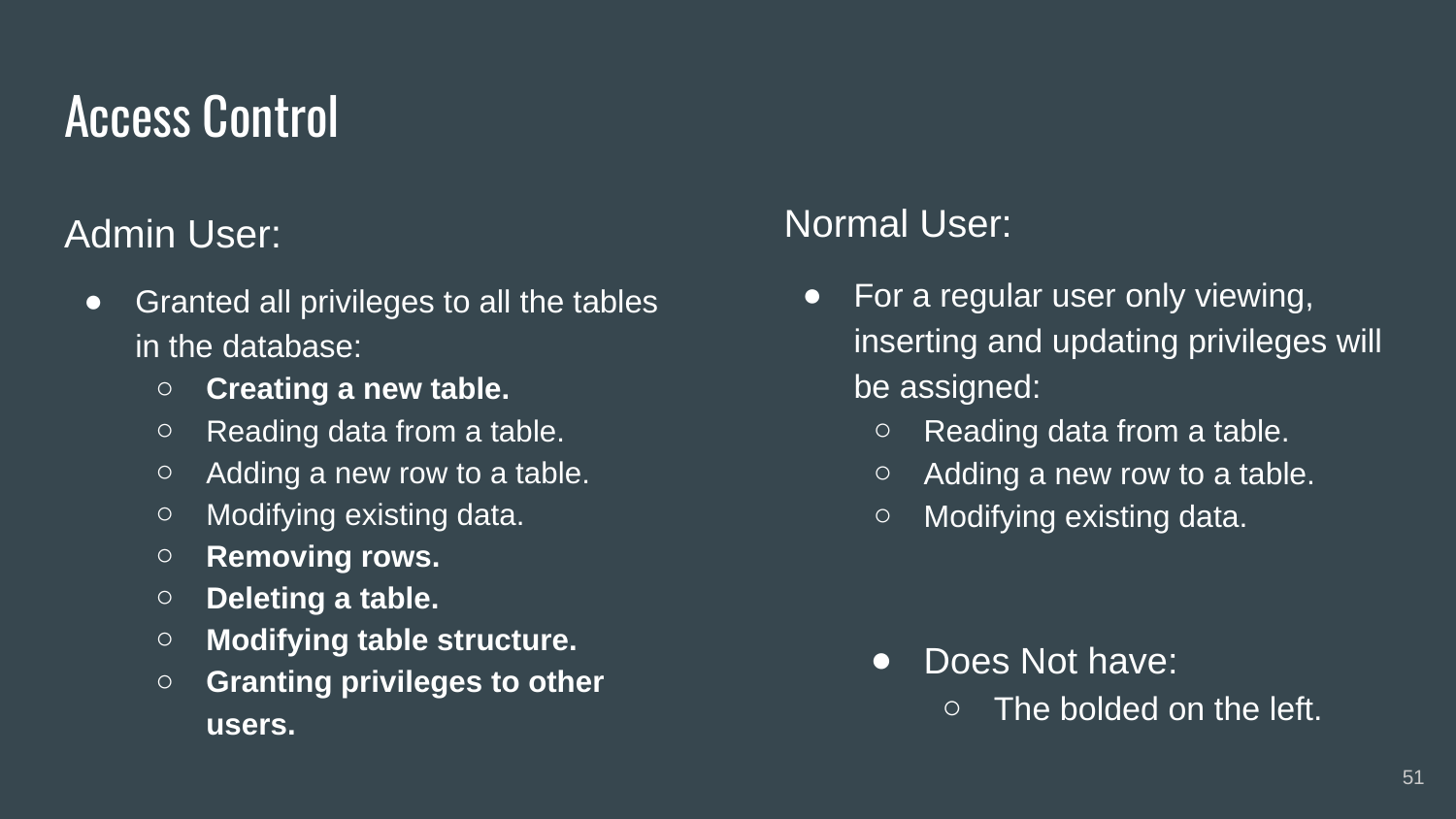

# Access Control
Normal User:
For a regular user only viewing, inserting and updating privileges will be assigned:
Reading data from a table.
Adding a new row to a table.
Modifying existing data.

Does Not have:
The bolded on the left.
Admin User:
Granted all privileges to all the tables in the database:
Creating a new table.
Reading data from a table.
Adding a new row to a table.
Modifying existing data.
Removing rows.
Deleting a table.
Modifying table structure.
Granting privileges to other users.

51